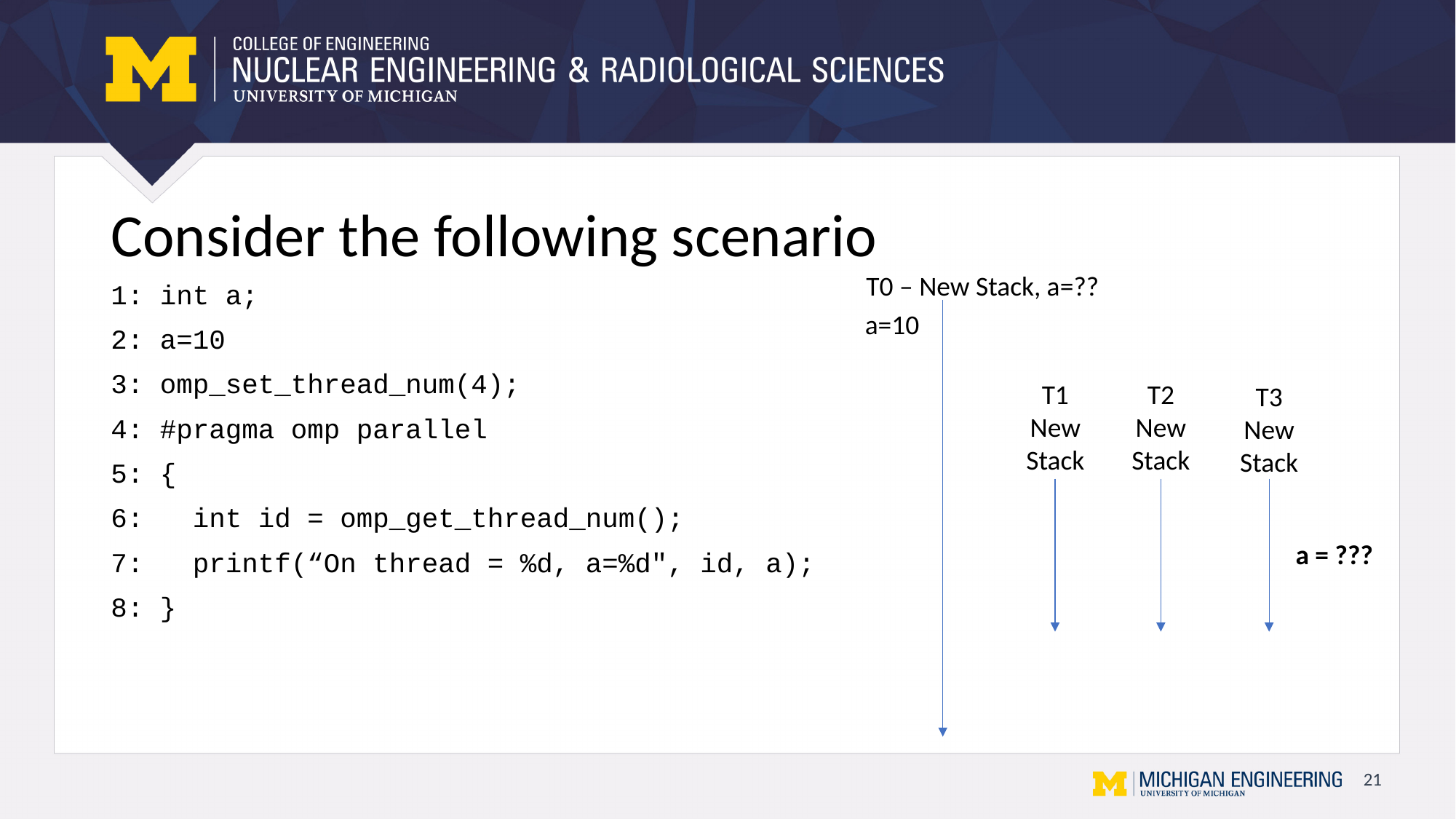

# Consider the following scenario
T0 – New Stack, a=??
1: int a;
2: a=10
3: omp_set_thread_num(4);
4: #pragma omp parallel
5: {
6:   int id = omp_get_thread_num();
7:   printf(“On thread = %d, a=%d", id, a);
8: }
a=10
T1
New
Stack
T2
New
Stack
T3
New
Stack
a = ???